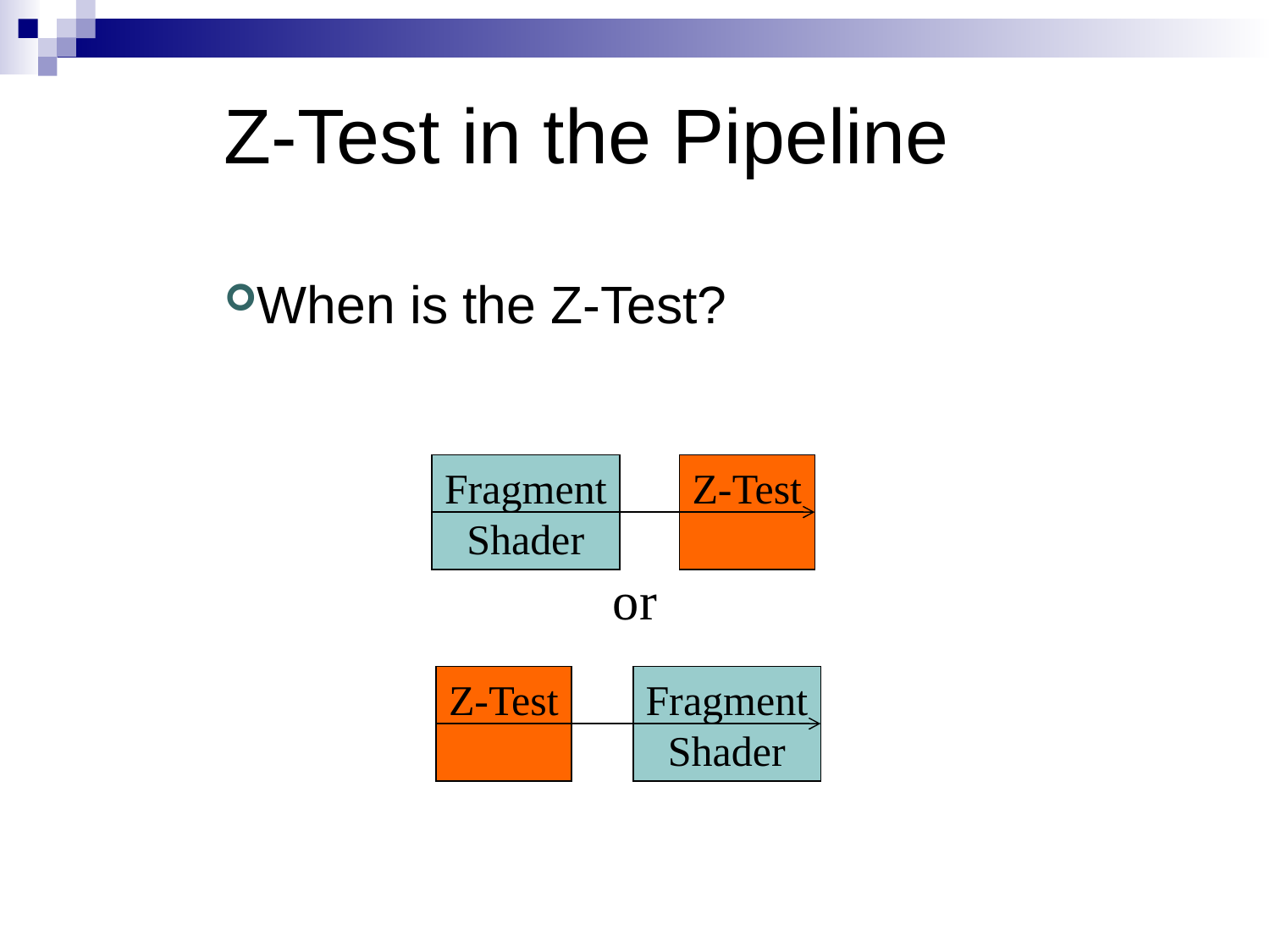

Z-Test in the Pipeline
When is the Z-Test?
Fragment
Shader
Z-Test

Z-Test

Fragment
Shader
or